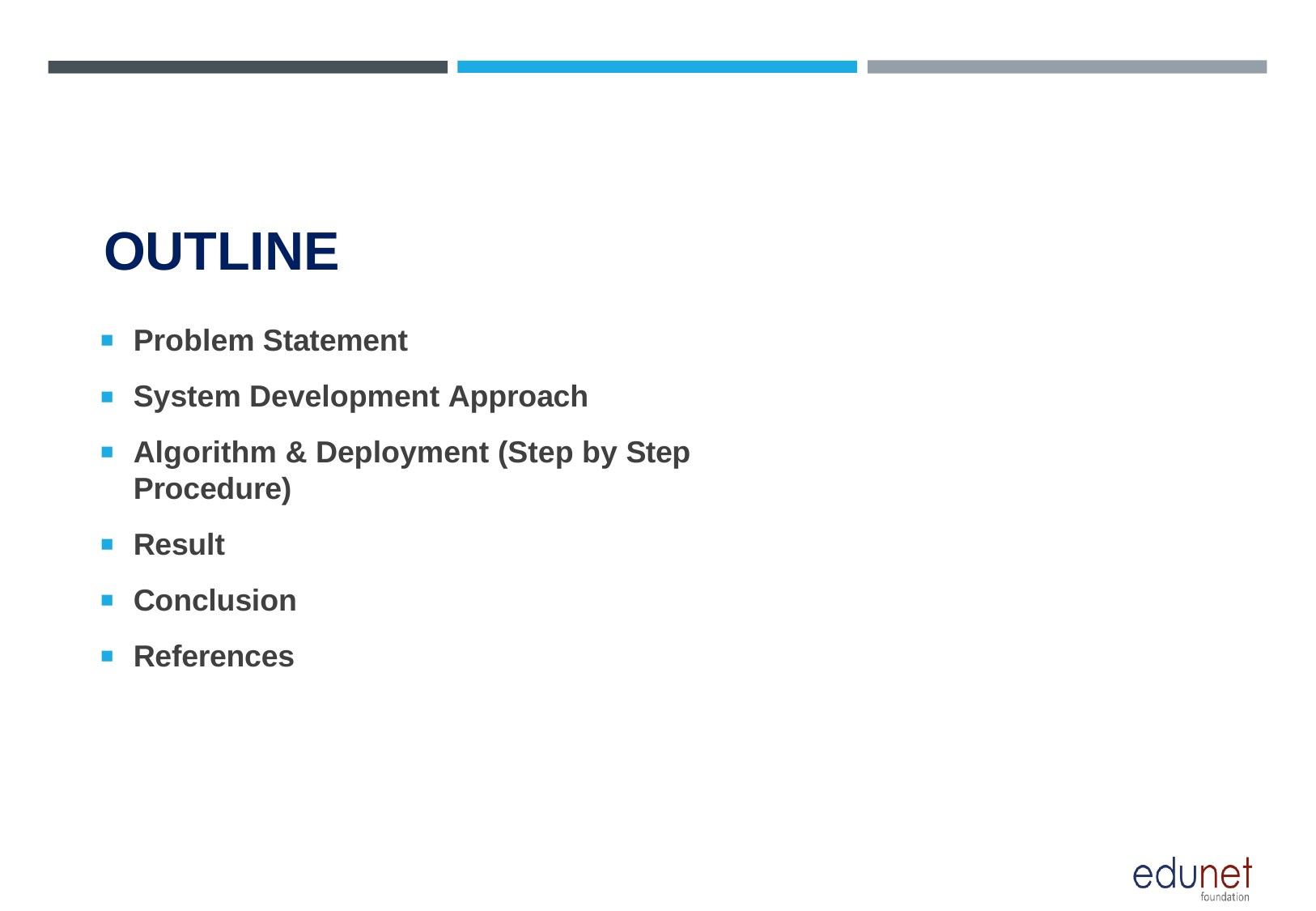

# OUTLINE
Problem Statement
System Development Approach
Algorithm & Deployment (Step by Step	Procedure)
Result
Conclusion
References